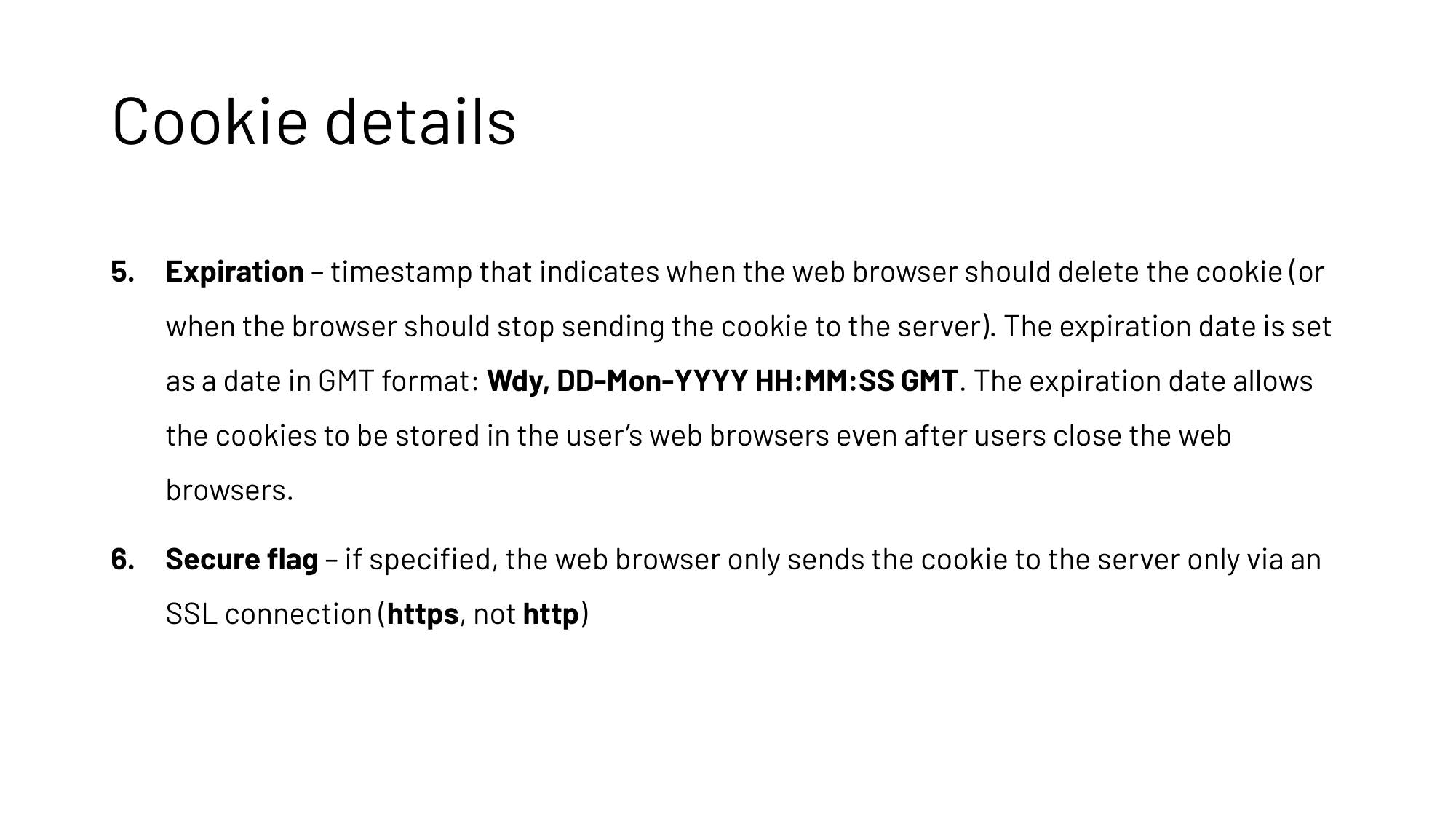

# Cookie details

Expiration – timestamp that indicates when the web browser should delete the cookie (or when the browser should stop sending the cookie to the server). The expiration date is set as a date in GMT format: Wdy, DD-Mon-YYYY HH:MM:SS GMT. The expiration date allows the cookies to be stored in the user’s web browsers even after users close the web browsers.
Secure flag – if specified, the web browser only sends the cookie to the server only via an SSL connection (https, not http)